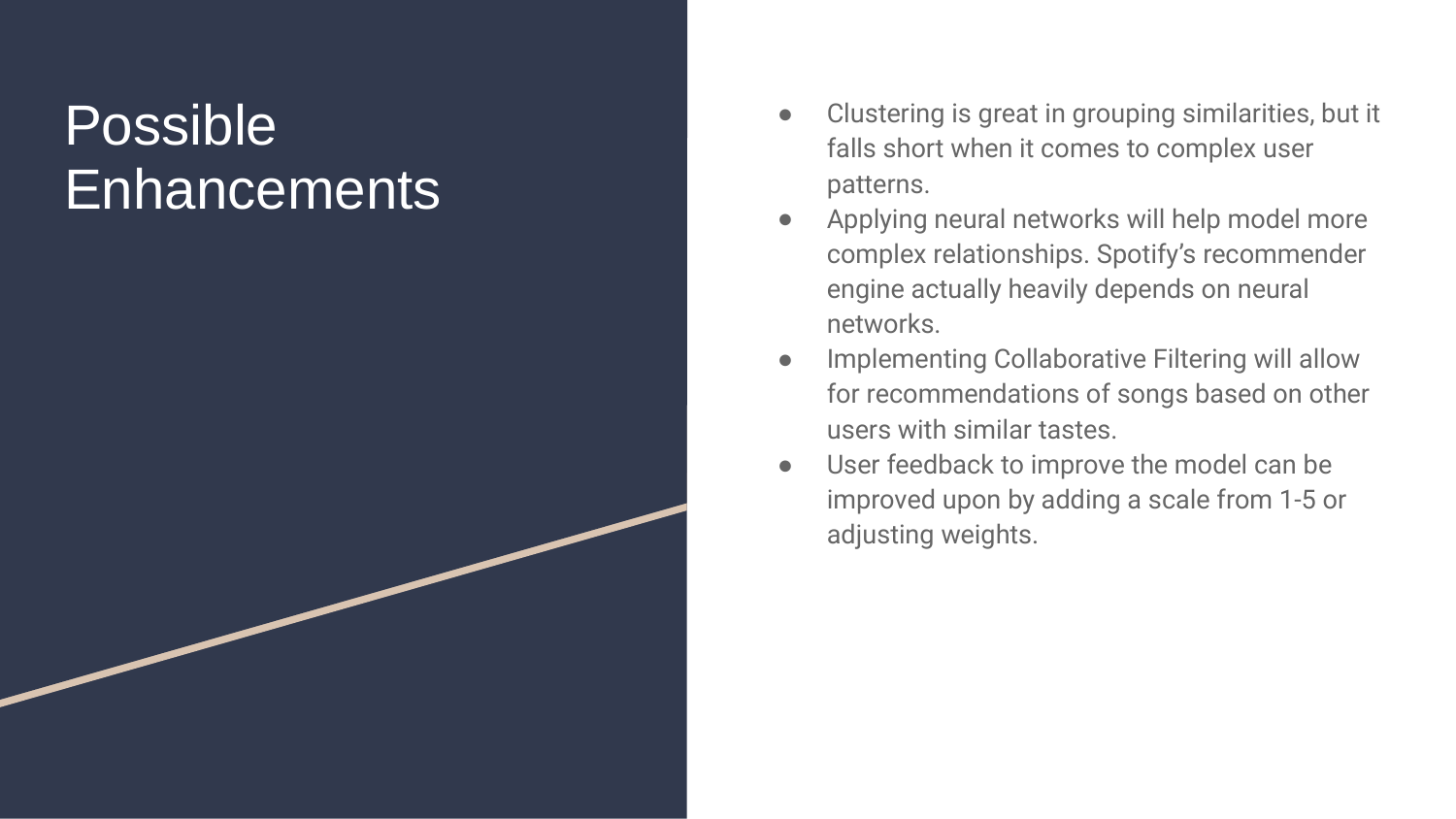

# Possible Enhancements
Clustering is great in grouping similarities, but it falls short when it comes to complex user patterns.
Applying neural networks will help model more complex relationships. Spotify’s recommender engine actually heavily depends on neural networks.
Implementing Collaborative Filtering will allow for recommendations of songs based on other users with similar tastes.
User feedback to improve the model can be improved upon by adding a scale from 1-5 or adjusting weights.